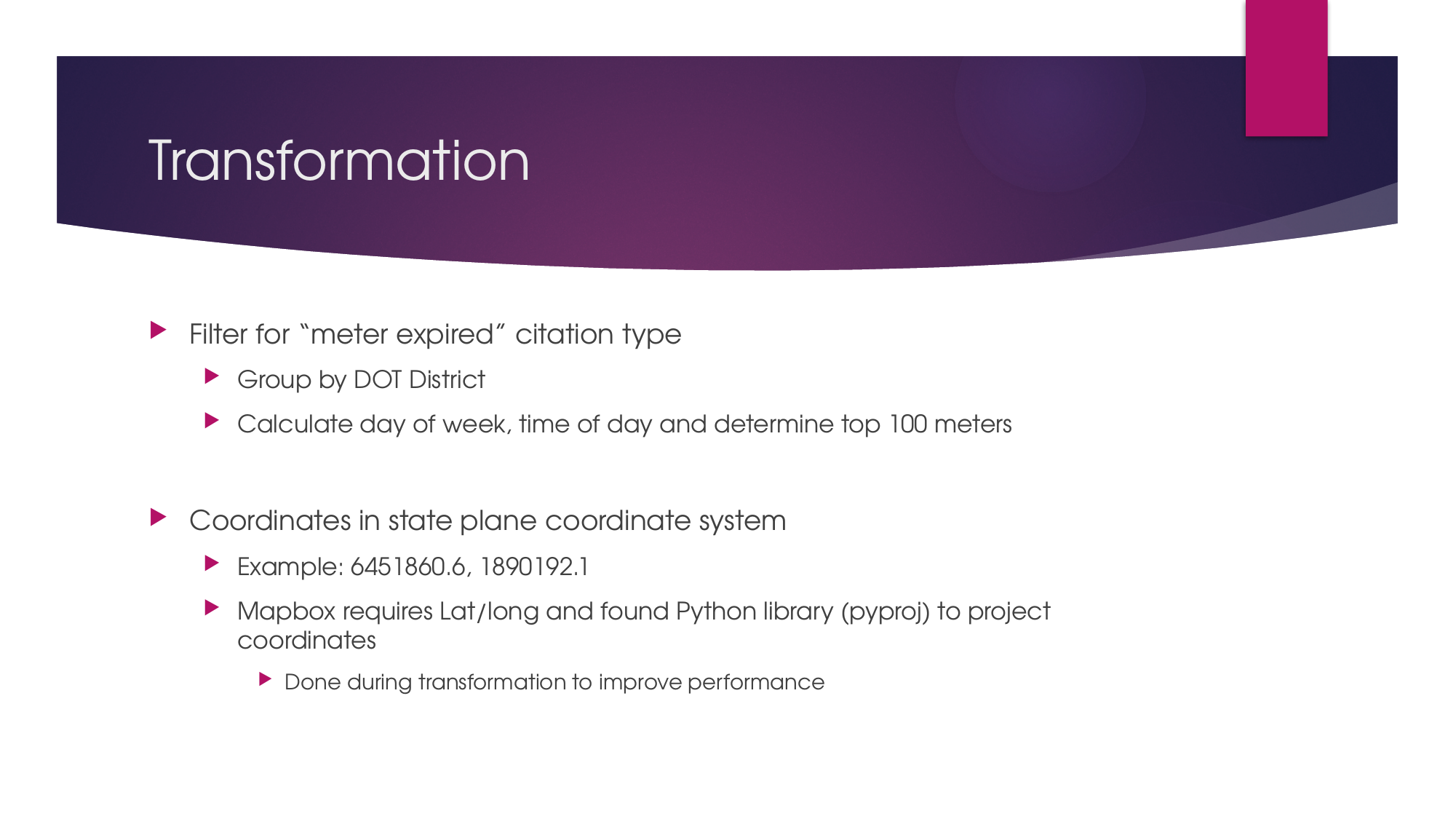

# Transformation
Filter for “meter expired” citation type
Group by DOT District
Calculate day of week, time of day and determine top 100 meters

Coordinates in state plane coordinate system
Example: 6451860.6, 1890192.1
Mapbox requires Lat/long and found Python library (pyproj) to project coordinates
Done during transformation to improve performance